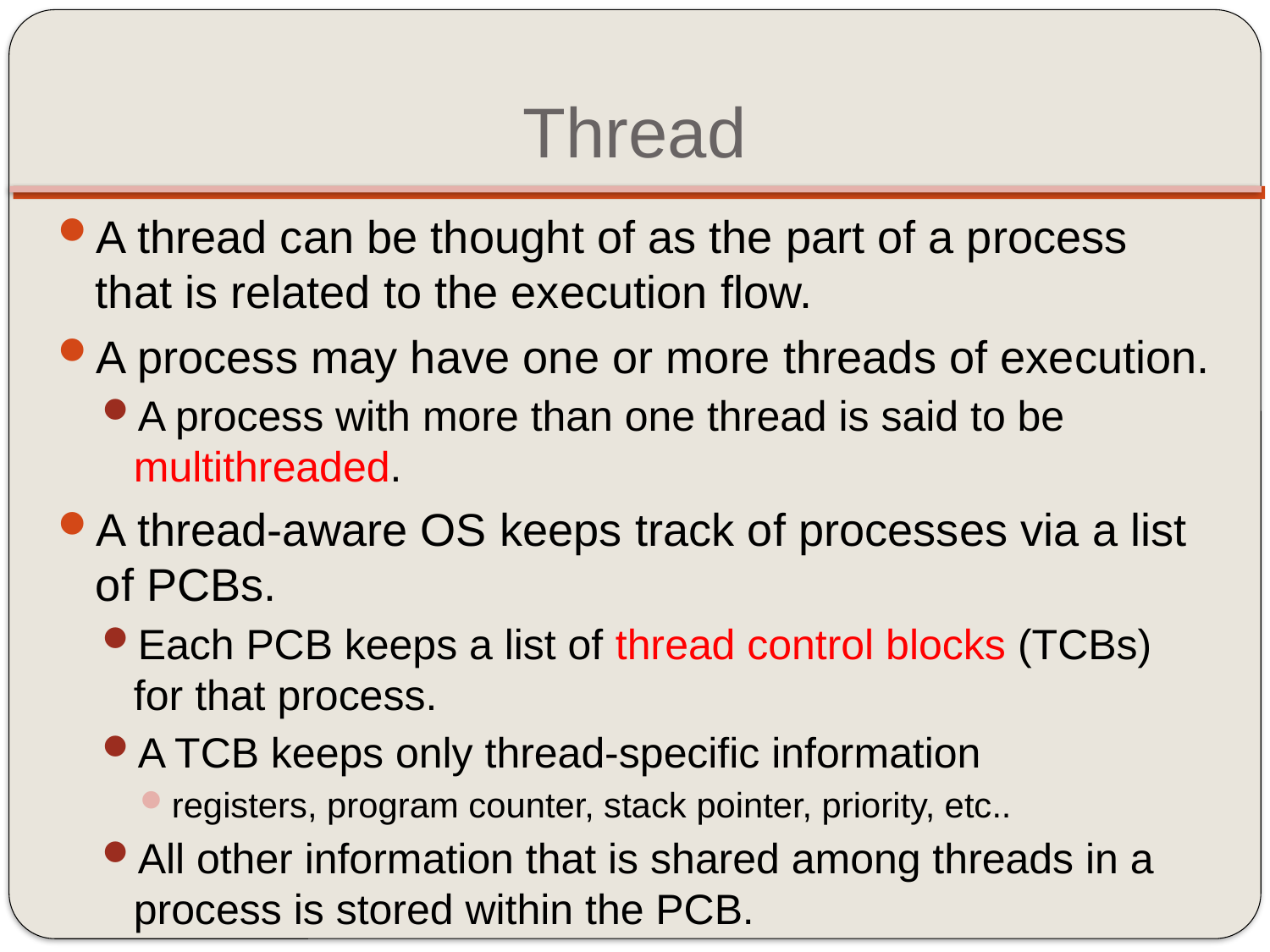

# Thread
A thread can be thought of as the part of a process that is related to the execution flow.
A process may have one or more threads of execution.
A process with more than one thread is said to be multithreaded.
A thread-aware OS keeps track of processes via a list of PCBs.
Each PCB keeps a list of thread control blocks (TCBs) for that process.
A TCB keeps only thread-specific information
registers, program counter, stack pointer, priority, etc..
All other information that is shared among threads in a process is stored within the PCB.